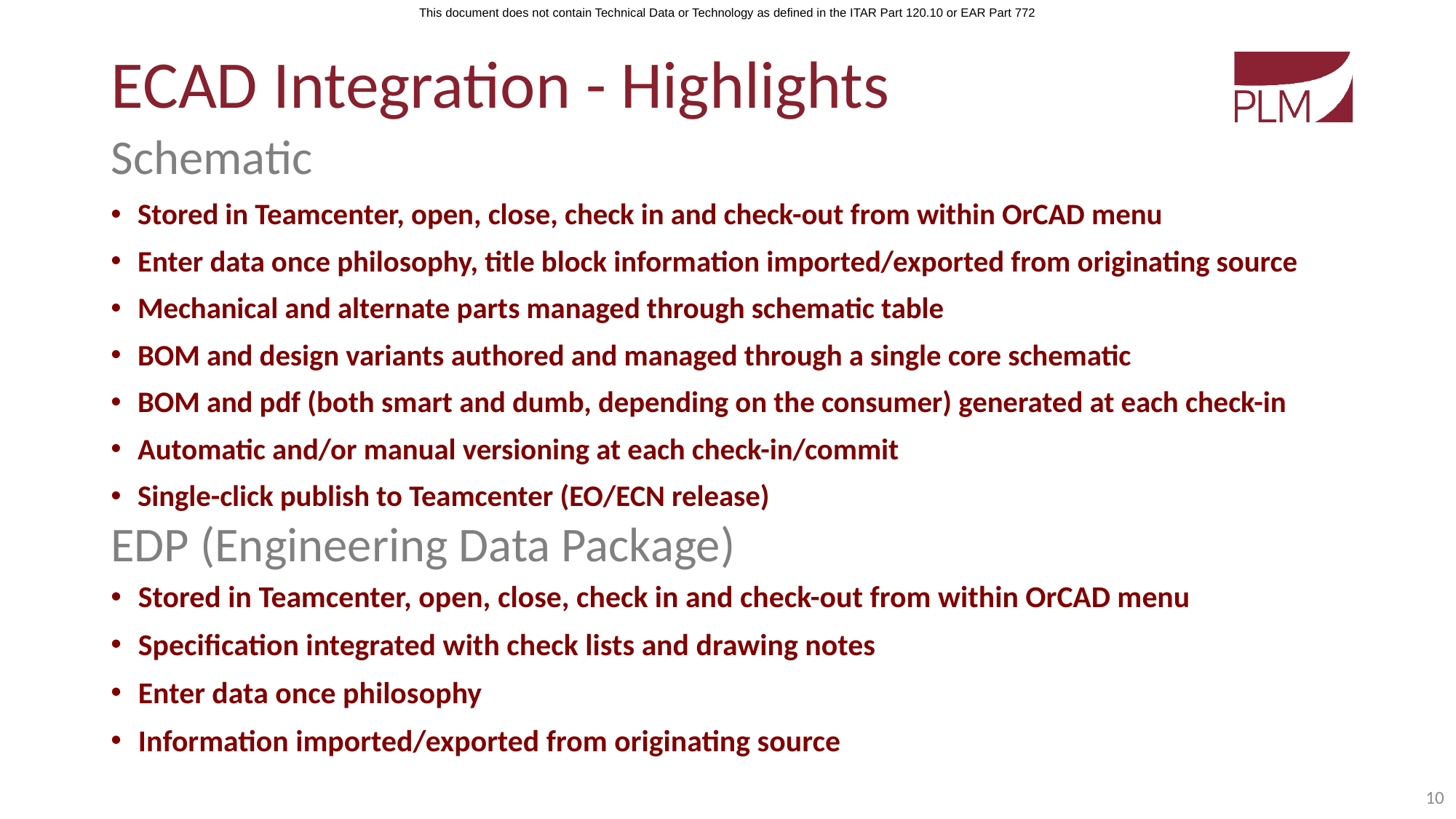

# ECAD Integration - Highlights
Schematic
Stored in Teamcenter, open, close, check in and check-out from within OrCAD menu
Enter data once philosophy, title block information imported/exported from originating source
Mechanical and alternate parts managed through schematic table
BOM and design variants authored and managed through a single core schematic
BOM and pdf (both smart and dumb, depending on the consumer) generated at each check-in
Automatic and/or manual versioning at each check-in/commit
Single-click publish to Teamcenter (EO/ECN release)

EDP (Engineering Data Package)
Stored in Teamcenter, open, close, check in and check-out from within OrCAD menu
Specification integrated with check lists and drawing notes
Enter data once philosophy
Information imported/exported from originating source

10